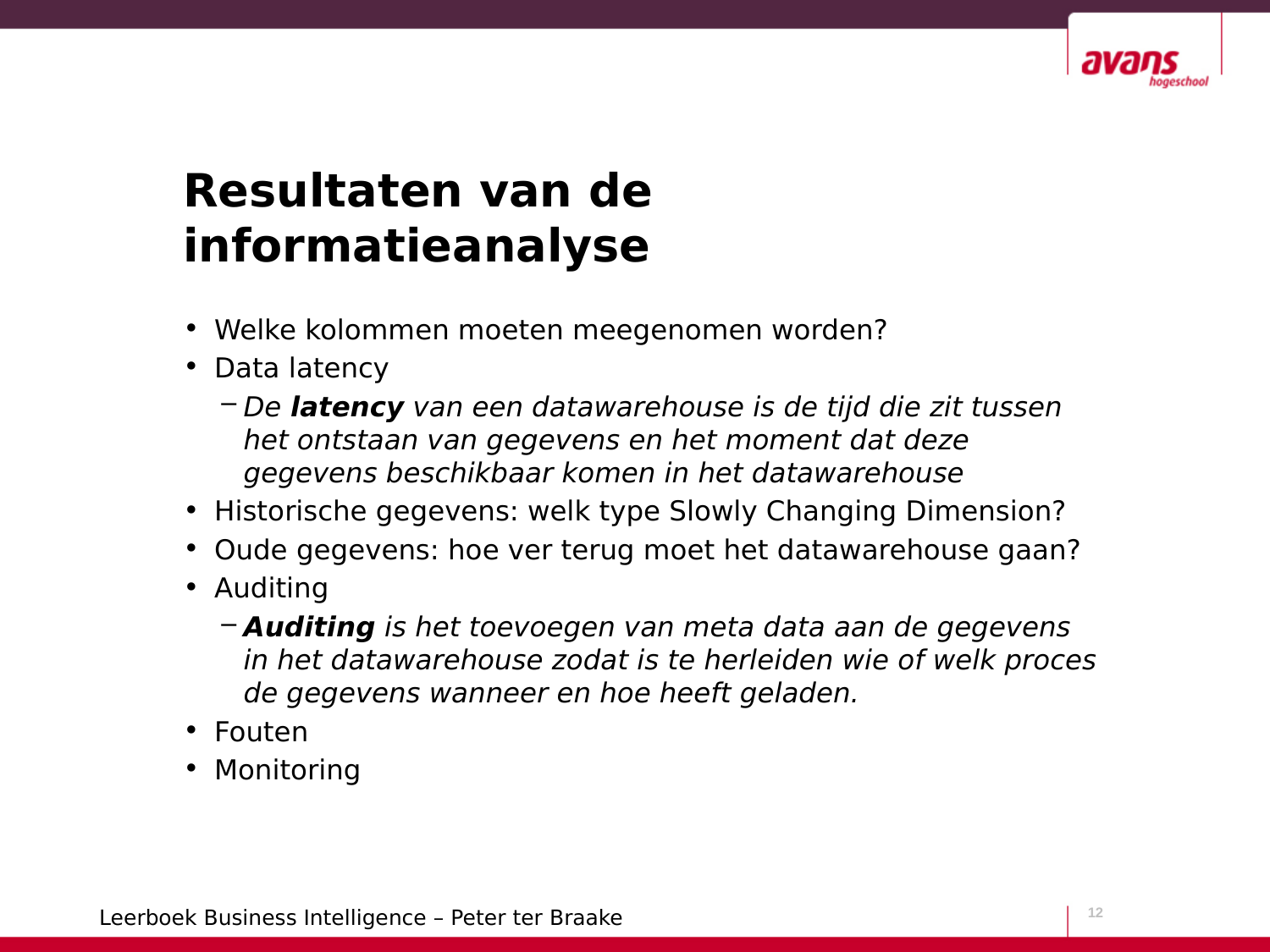

# Resultaten van de informatieanalyse
Welke kolommen moeten meegenomen worden?
Data latency
De latency van een datawarehouse is de tijd die zit tussen het ontstaan van gegevens en het moment dat deze gegevens beschikbaar komen in het datawarehouse
Historische gegevens: welk type Slowly Changing Dimension?
Oude gegevens: hoe ver terug moet het datawarehouse gaan?
Auditing
Auditing is het toevoegen van meta data aan de gegevens in het datawarehouse zodat is te herleiden wie of welk proces de gegevens wanneer en hoe heeft geladen.
Fouten
Monitoring

12